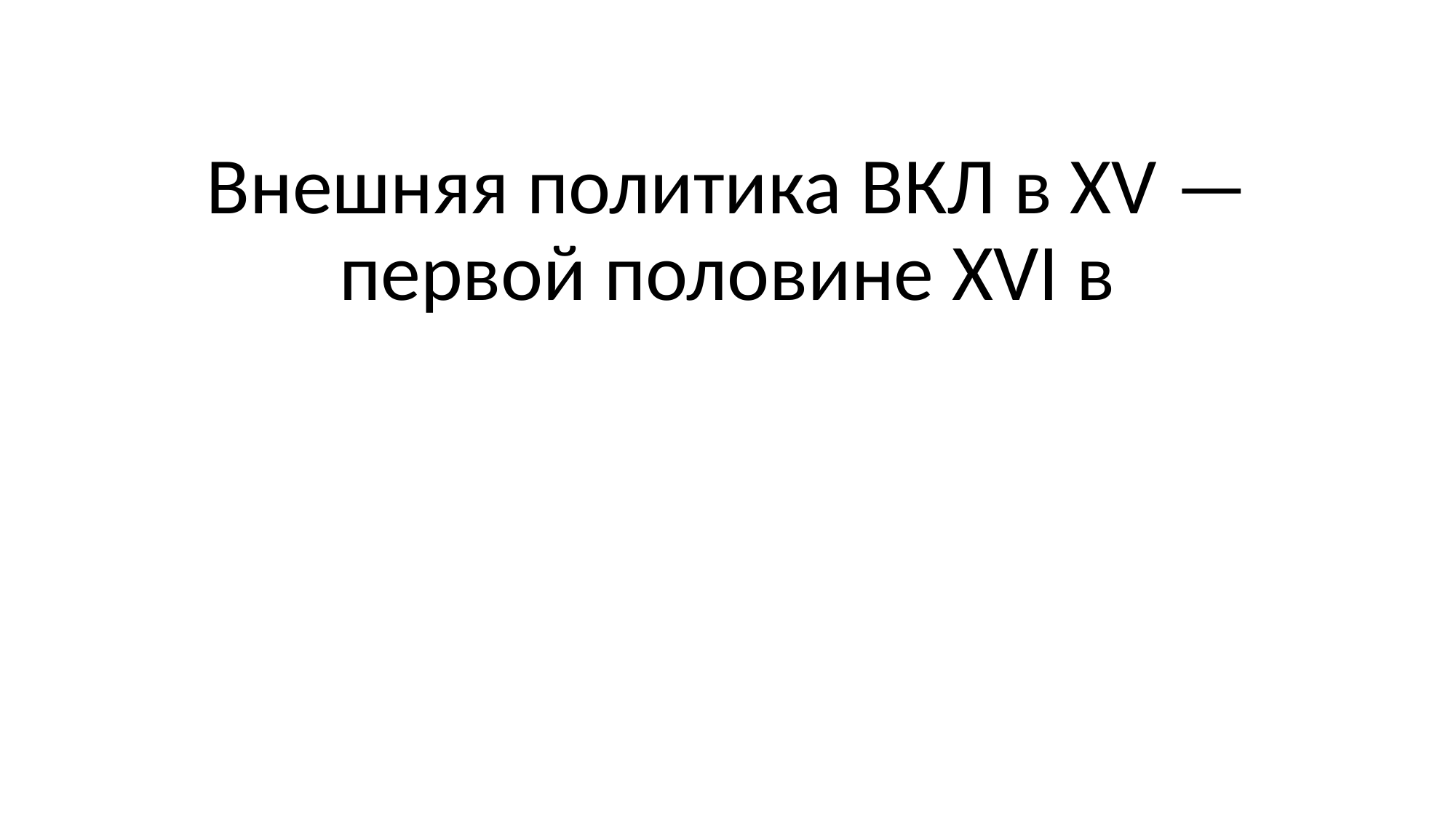

# Внешняя политика ВКЛ в XV — первой половине XVI в